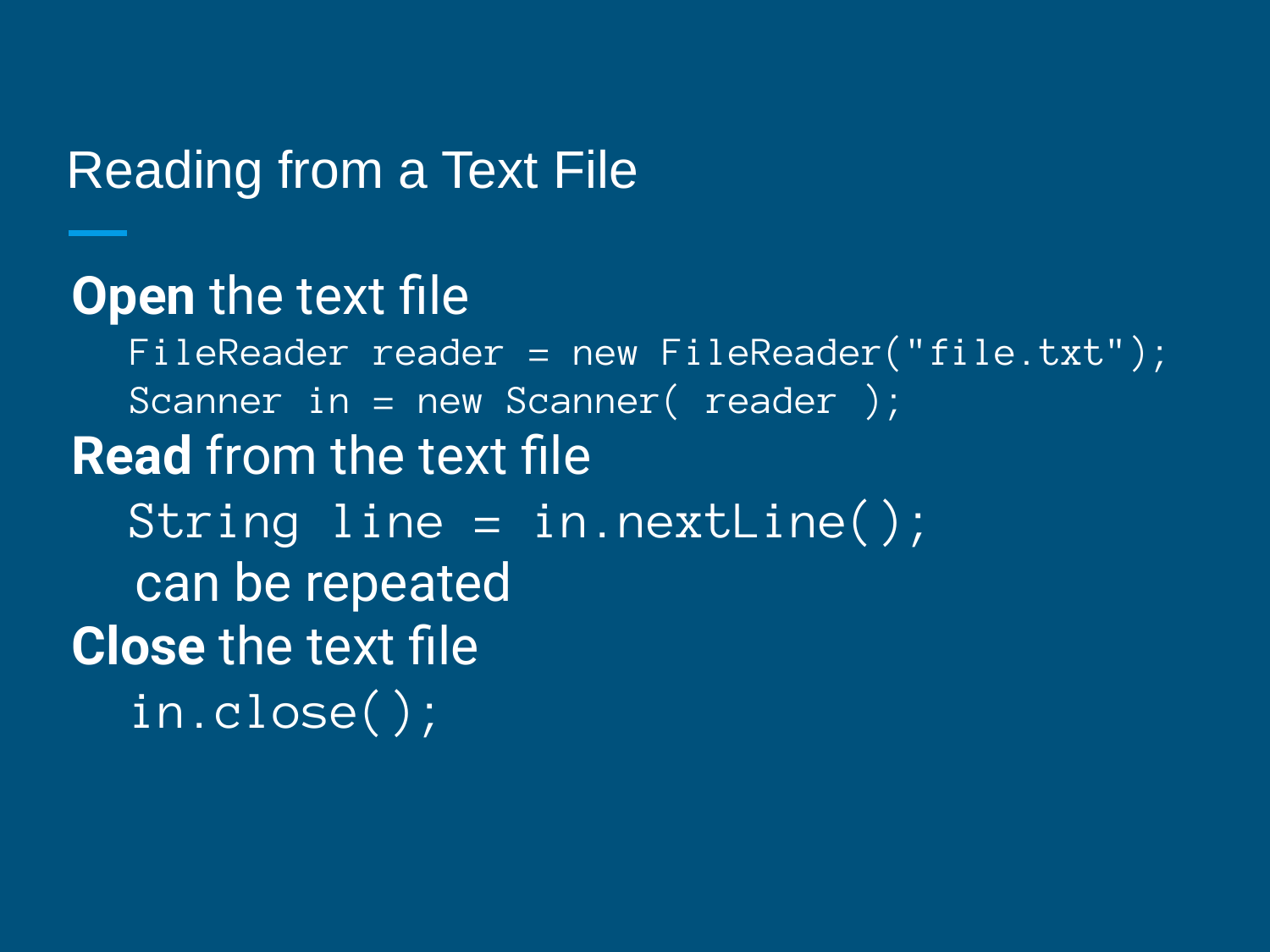

# Reading from a Text File
Open the text file
FileReader reader = new FileReader("file.txt");
Scanner in = new Scanner( reader );
Read from the text file
String line = in.nextLine();
can be repeated
Close the text file
in.close();